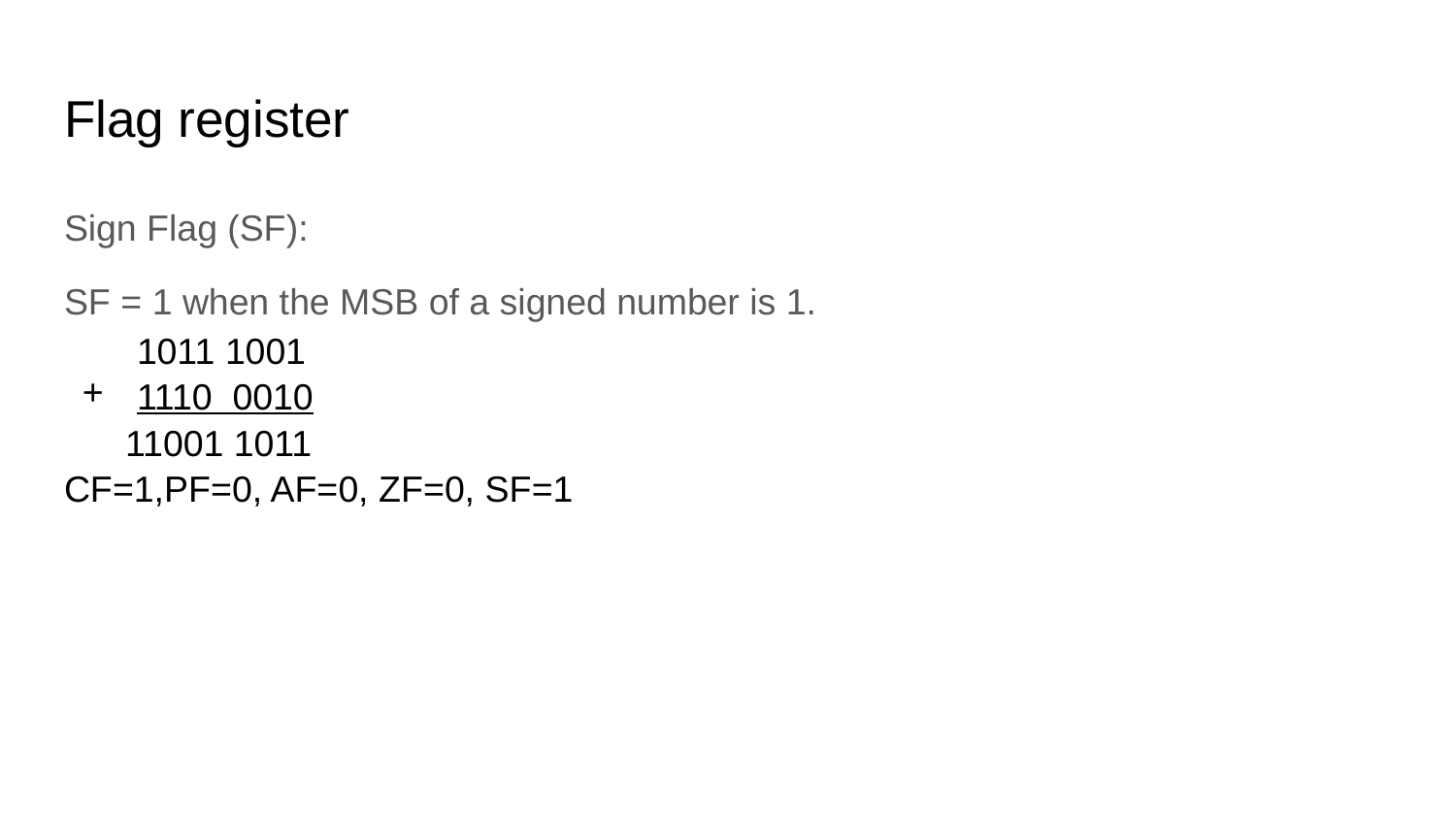

# Flag register

Sign Flag (SF):
SF = 1 when the MSB of a signed number is 1.
1011 1001
1110  0010
      11001 1011
CF=1,PF=0, AF=0, ZF=0, SF=1